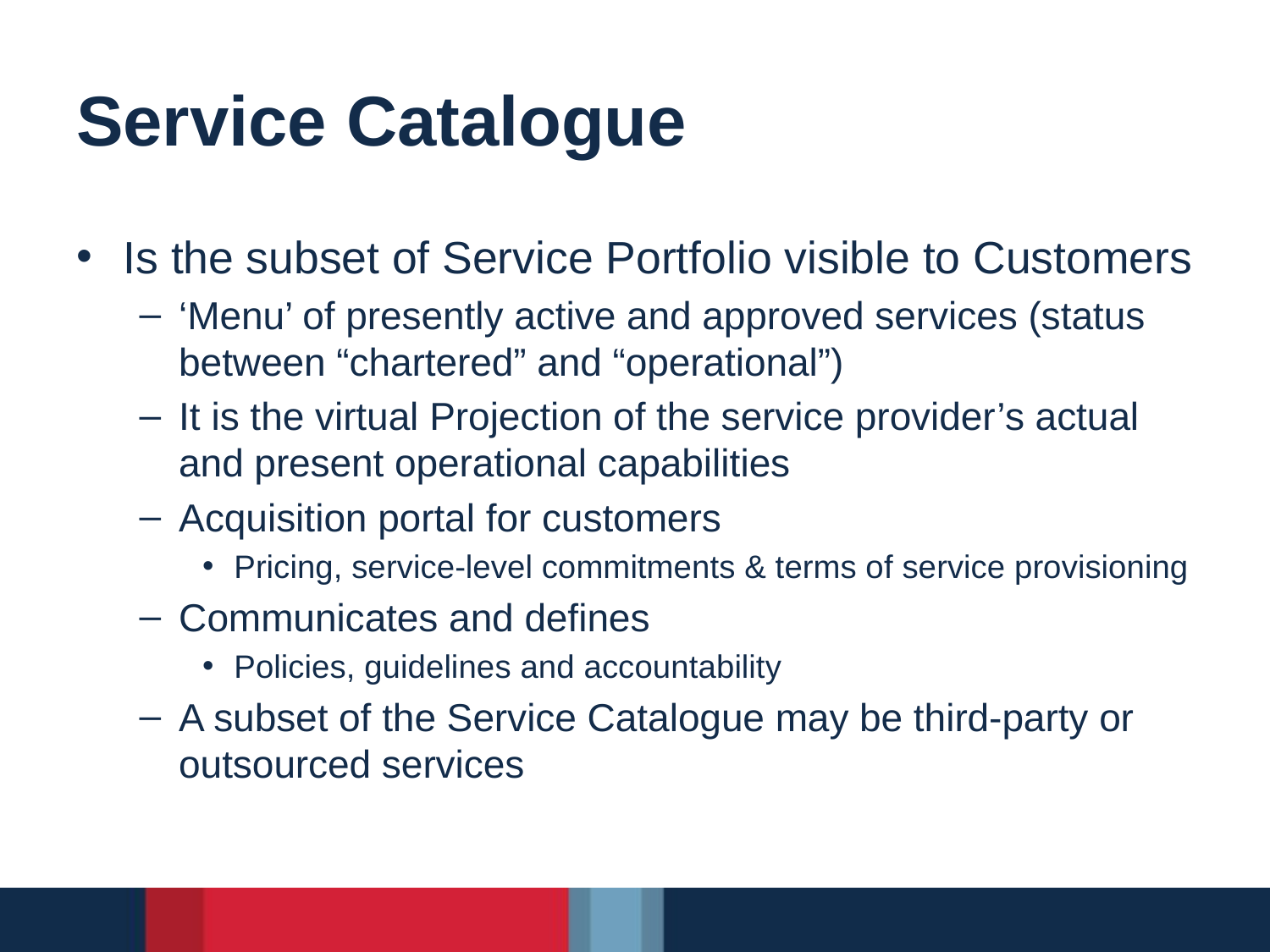

# Service Catalogue
Is the subset of Service Portfolio visible to Customers
‘Menu’ of presently active and approved services (status between “chartered” and “operational”)
It is the virtual Projection of the service provider’s actual and present operational capabilities
Acquisition portal for customers
Pricing, service-level commitments & terms of service provisioning
Communicates and defines
Policies, guidelines and accountability
A subset of the Service Catalogue may be third-party or outsourced services